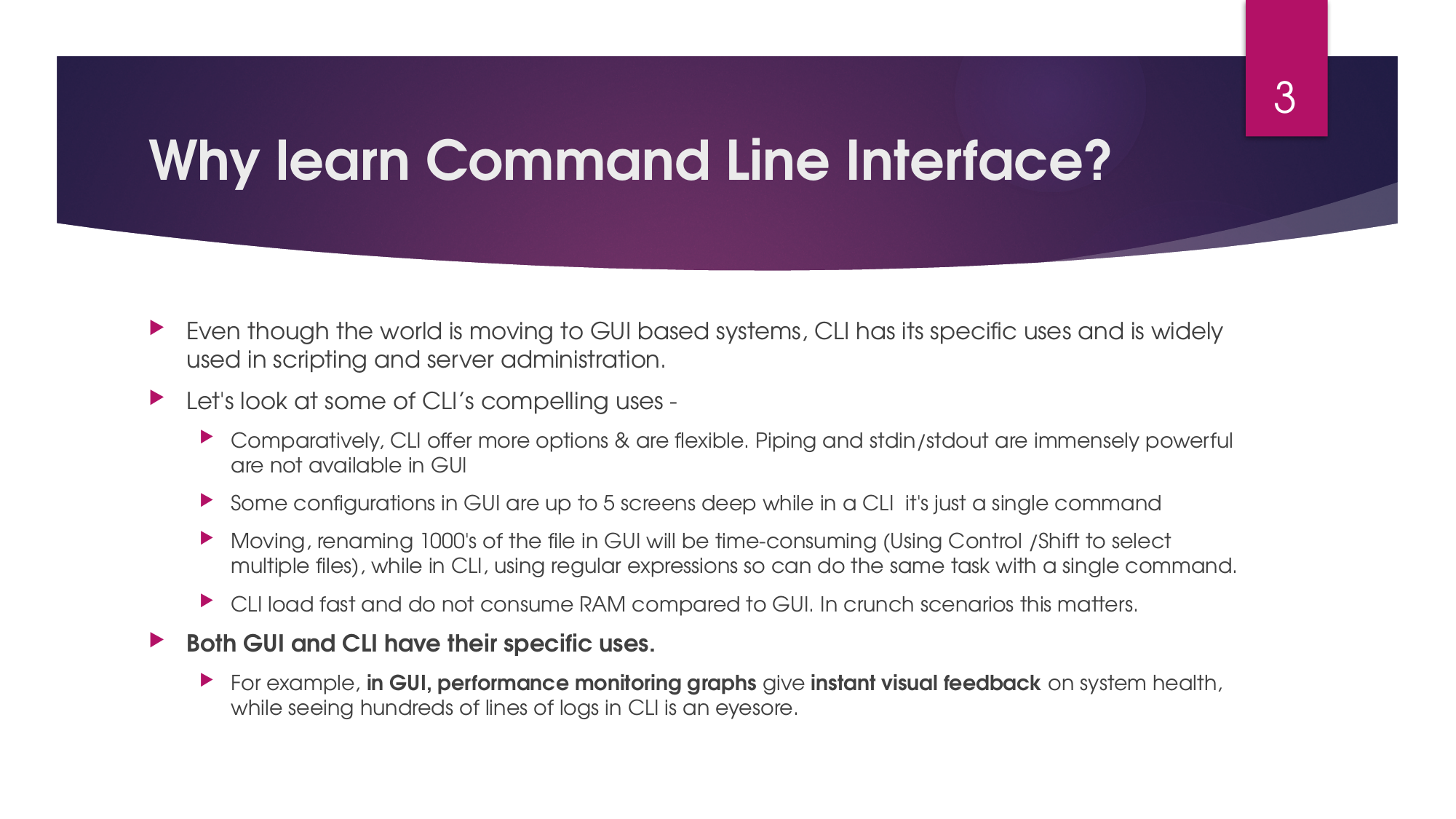

3
# Why learn Command Line Interface?
Even though the world is moving to GUI based systems, CLI has its specific uses and is widely used in scripting and server administration.
Let's look at some of CLI’s compelling uses -
Comparatively, CLI offer more options & are flexible. Piping and stdin/stdout are immensely powerful are not available in GUI
Some configurations in GUI are up to 5 screens deep while in a CLI  it's just a single command
Moving, renaming 1000's of the file in GUI will be time-consuming (Using Control /Shift to select multiple files), while in CLI, using regular expressions so can do the same task with a single command.
CLI load fast and do not consume RAM compared to GUI. In crunch scenarios this matters.
Both GUI and CLI have their specific uses.
For example, in GUI, performance monitoring graphs give instant visual feedback on system health, while seeing hundreds of lines of logs in CLI is an eyesore.